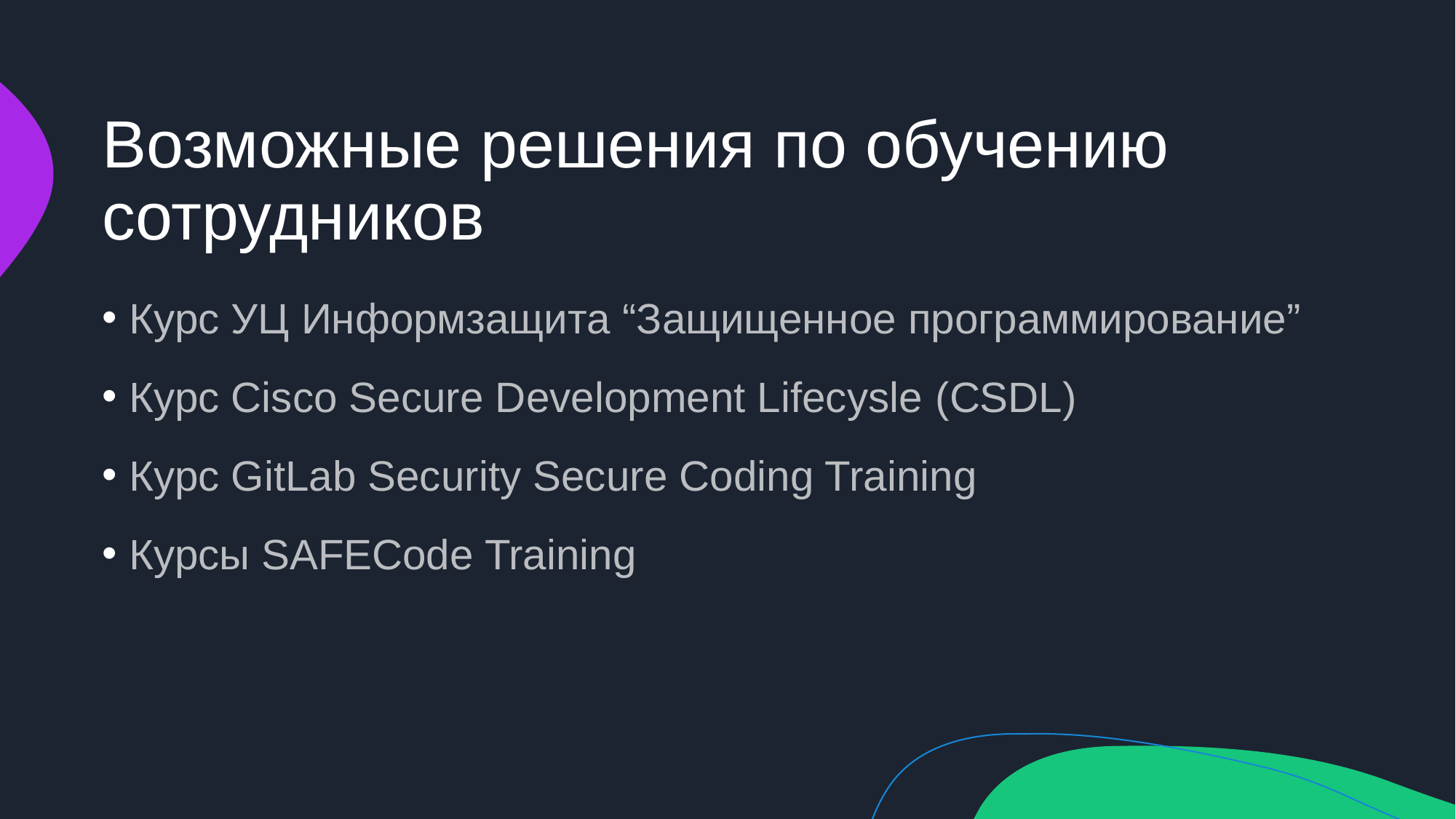

# Возможные решения по обучению сотрудников
Курс УЦ Информзащита “Защищенное программирование”
Курс Cisco Secure Development Lifecysle (CSDL)
Курс GitLab Security Secure Coding Training
Курсы SAFECode Training